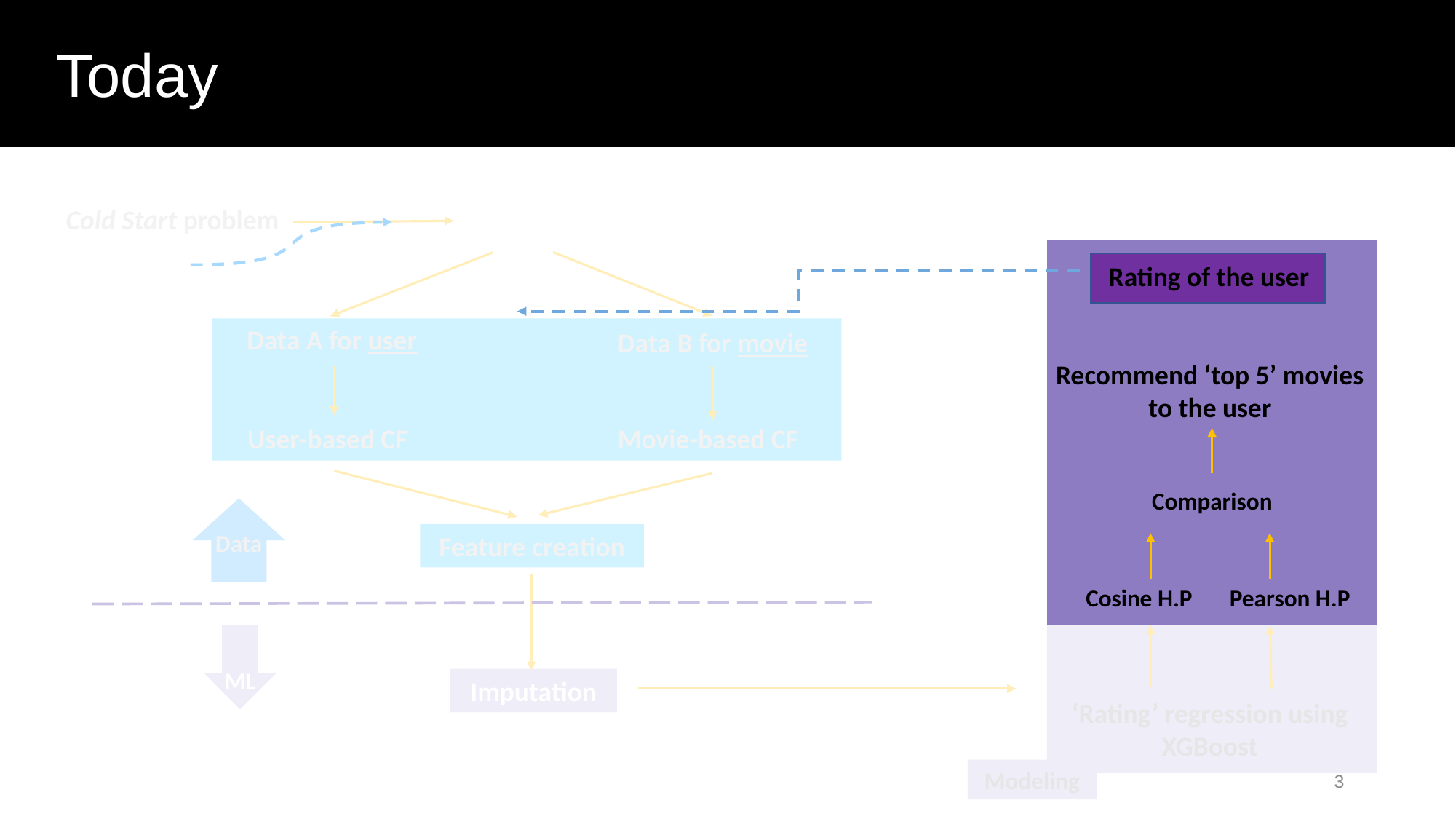

Today
Full data
Cold Start problem

Rating of the user
Survey & Web crawling
Data A for user

Data B for movie
Recommend ‘top 5’ movies
to the user
Movie-based CF
User-based CF
Comparison

Data
Feature creation
Cosine H.P
Pearson H.P

ML
Imputation
‘Rating’ regression using
XGBoost
3
Modeling